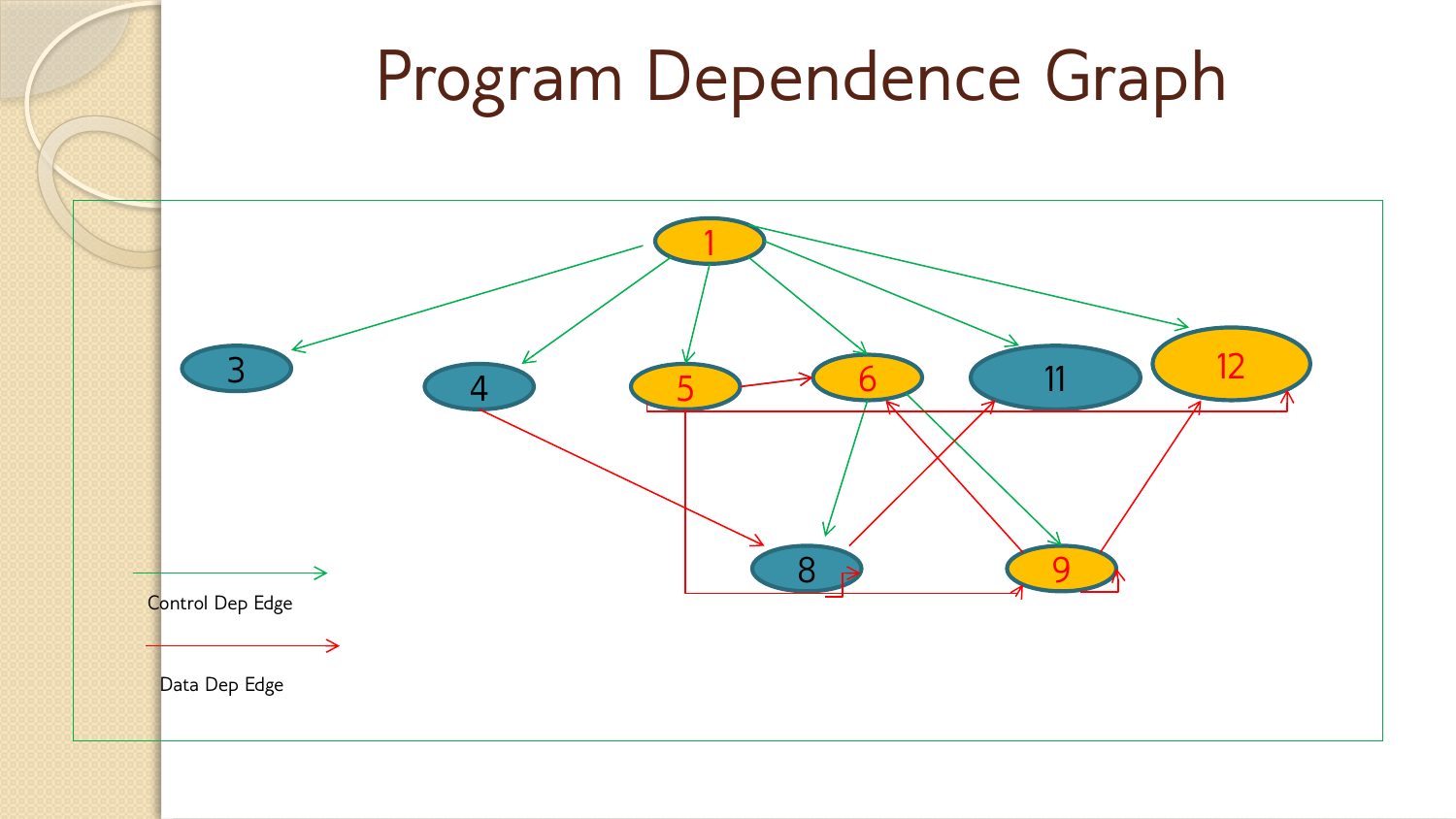

# Program Dependence Graph

1
12
3
11
6
4
5
8
9
Control Dep Edge
Data Dep Edge